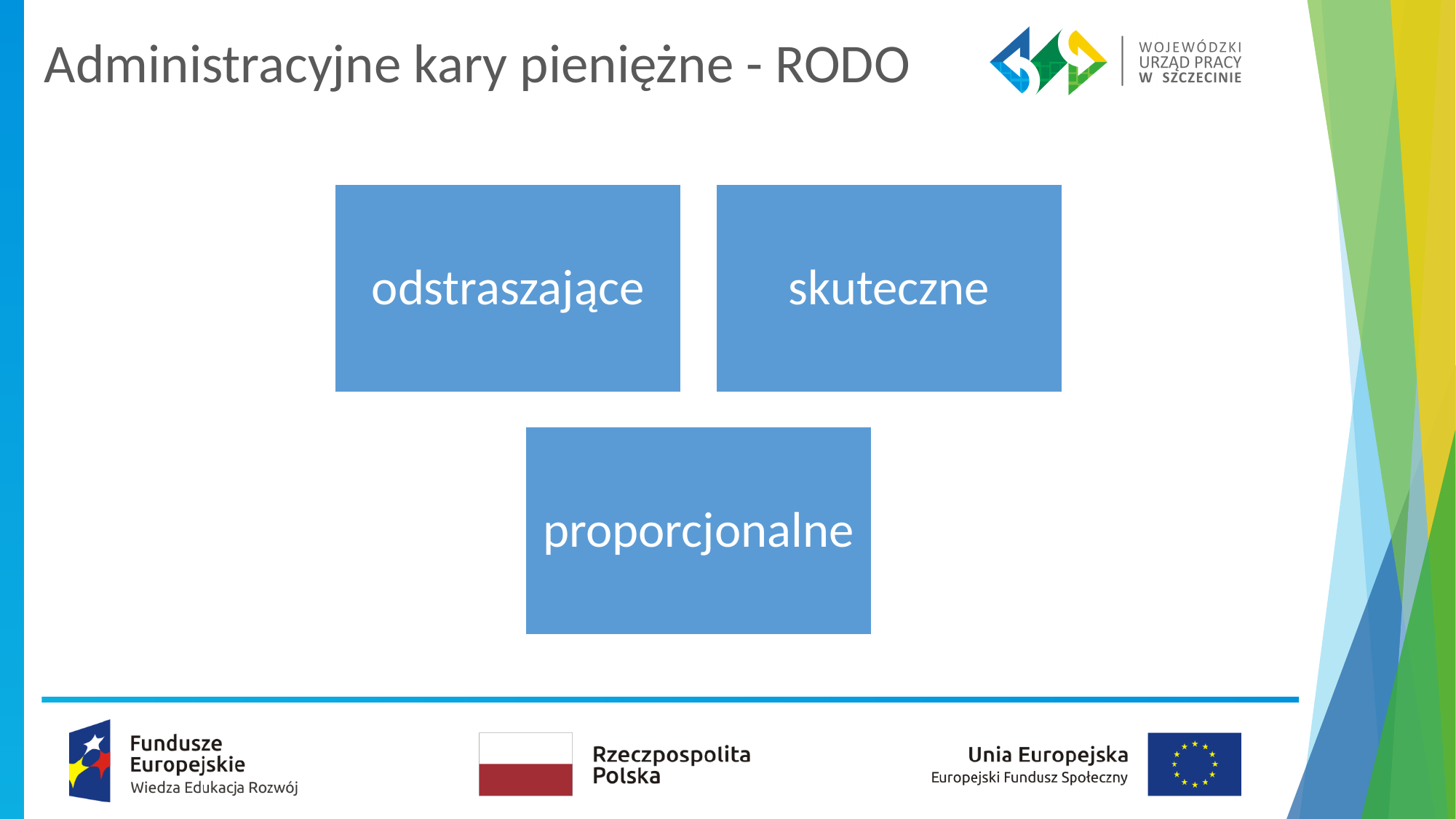

Administracyjne kary pieniężne - RODO
odstraszające
skuteczne
proporcjonalne